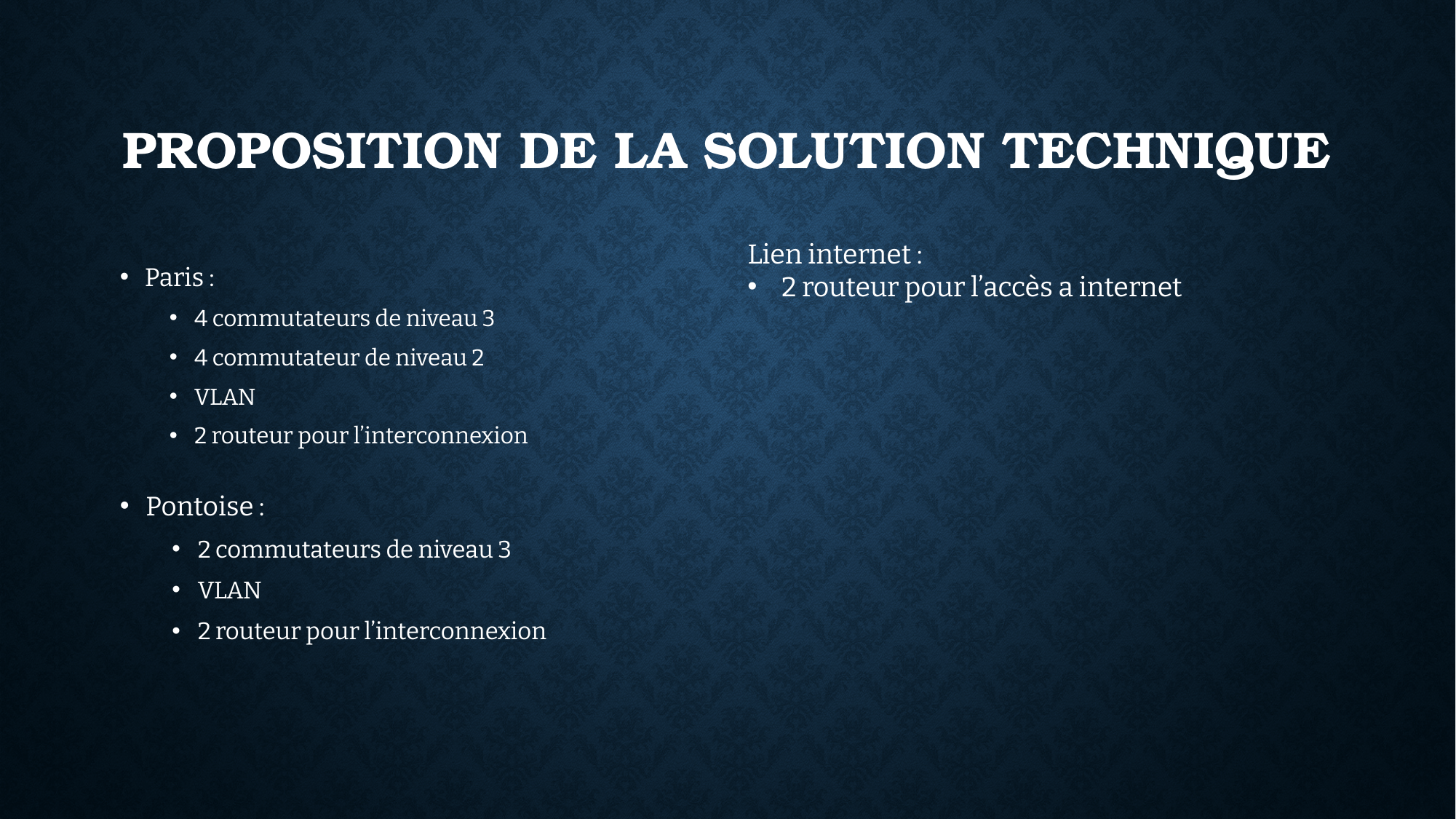

# Proposition de la solution technique
Lien internet :
2 routeur pour l’accès a internet

Paris :
4 commutateurs de niveau 3
4 commutateur de niveau 2
VLAN
2 routeur pour l’interconnexion
Pontoise :
2 commutateurs de niveau 3
VLAN
2 routeur pour l’interconnexion